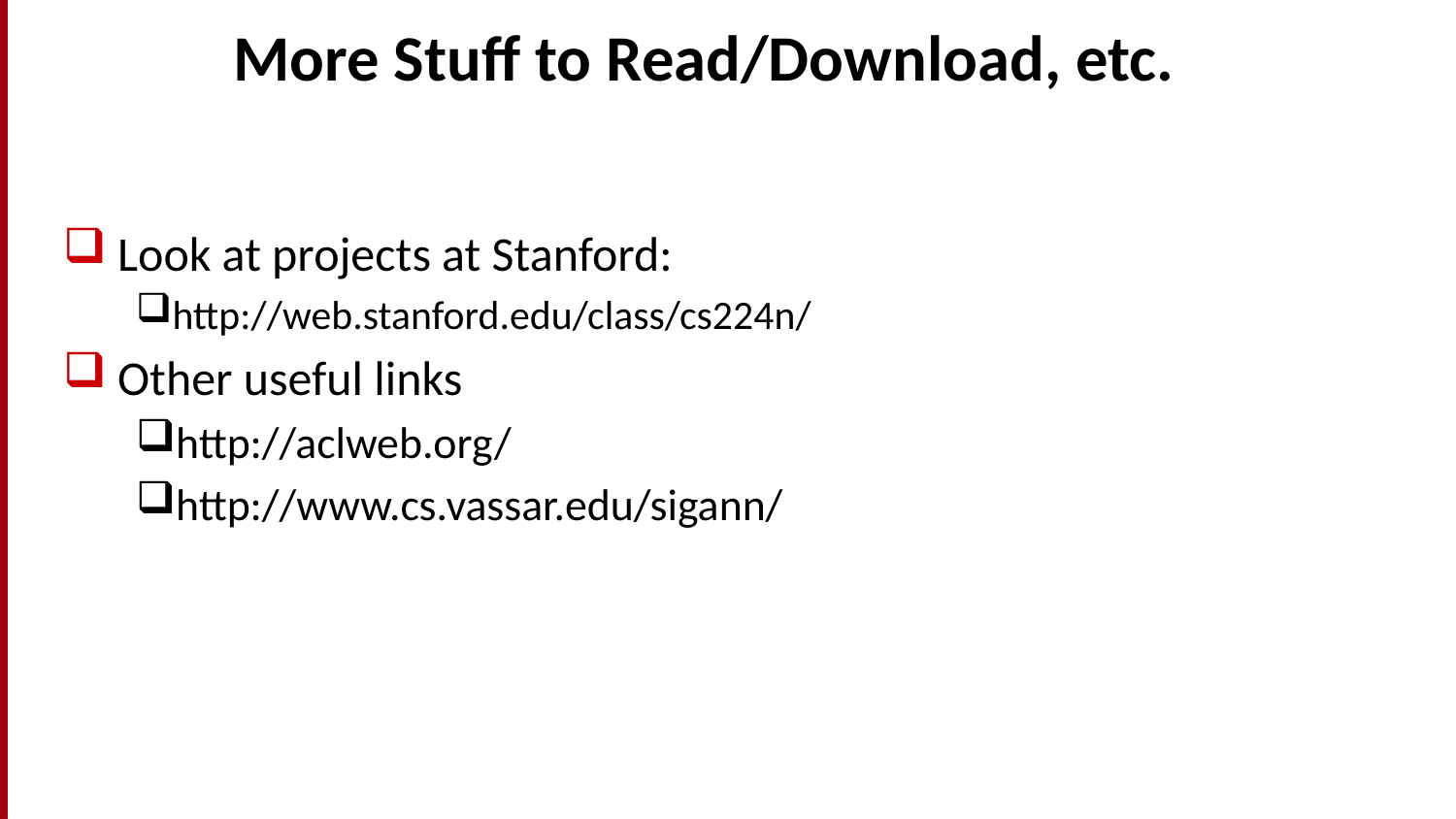

# More Stuff to Read/Download, etc.
Look at projects at Stanford:
http://web.stanford.edu/class/cs224n/
Other useful links
http://aclweb.org/
http://www.cs.vassar.edu/sigann/